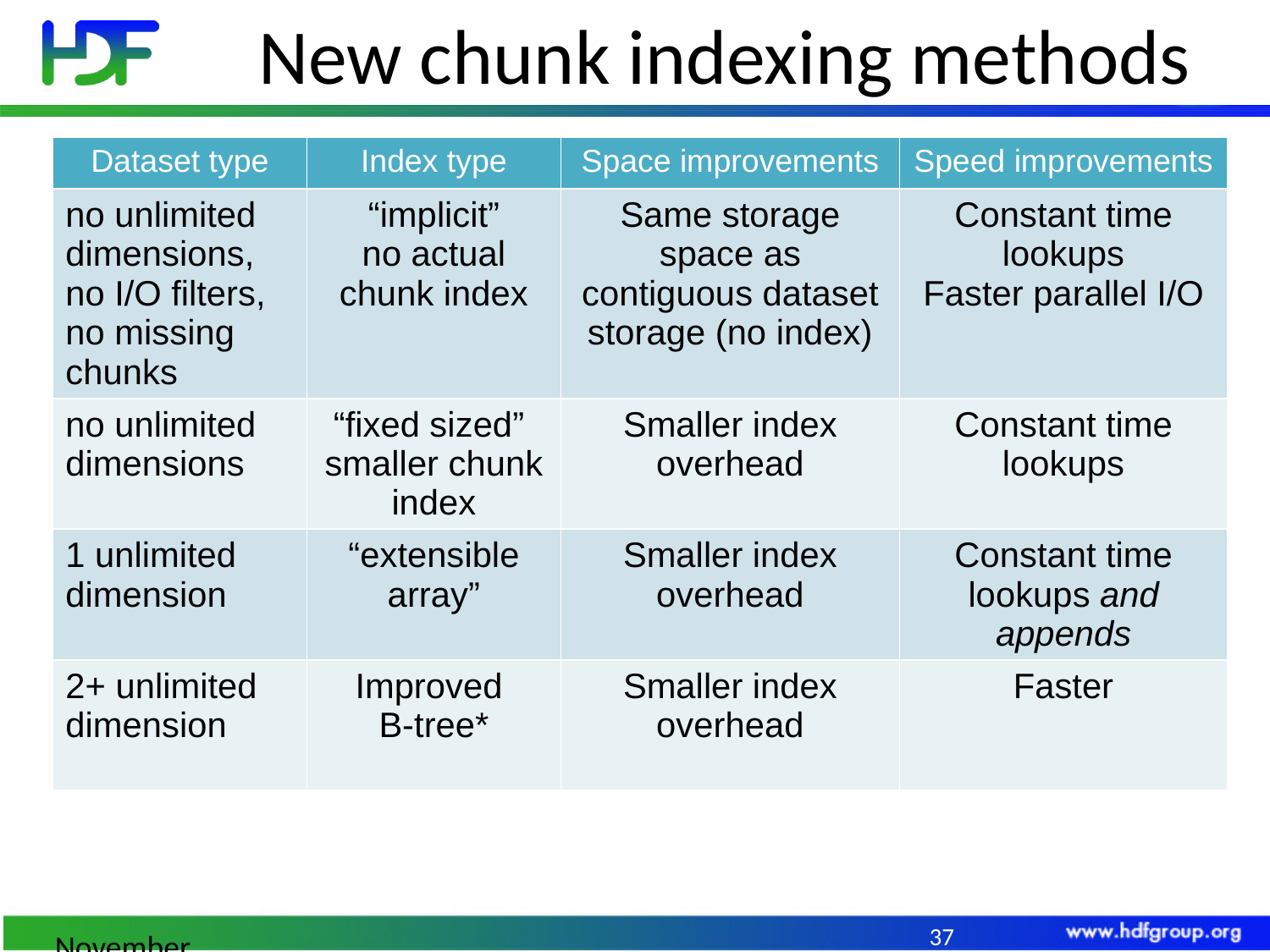

# New chunk indexing methods
| Dataset type | Index type | Space improvements | Speed improvements |
| --- | --- | --- | --- |
| no unlimited dimensions, no I/O filters, no missing chunks | “implicit” no actual chunk index | Same storage space as contiguous dataset storage (no index) | Constant time lookups Faster parallel I/O |
| no unlimited dimensions | “fixed sized” smaller chunk index | Smaller index overhead | Constant time lookups |
| 1 unlimited dimension | “extensible array” | Smaller index overhead | Constant time lookups and appends |
| 2+ unlimited dimension | Improved B-tree\* | Smaller index overhead | Faster |
November 13, 2012
37